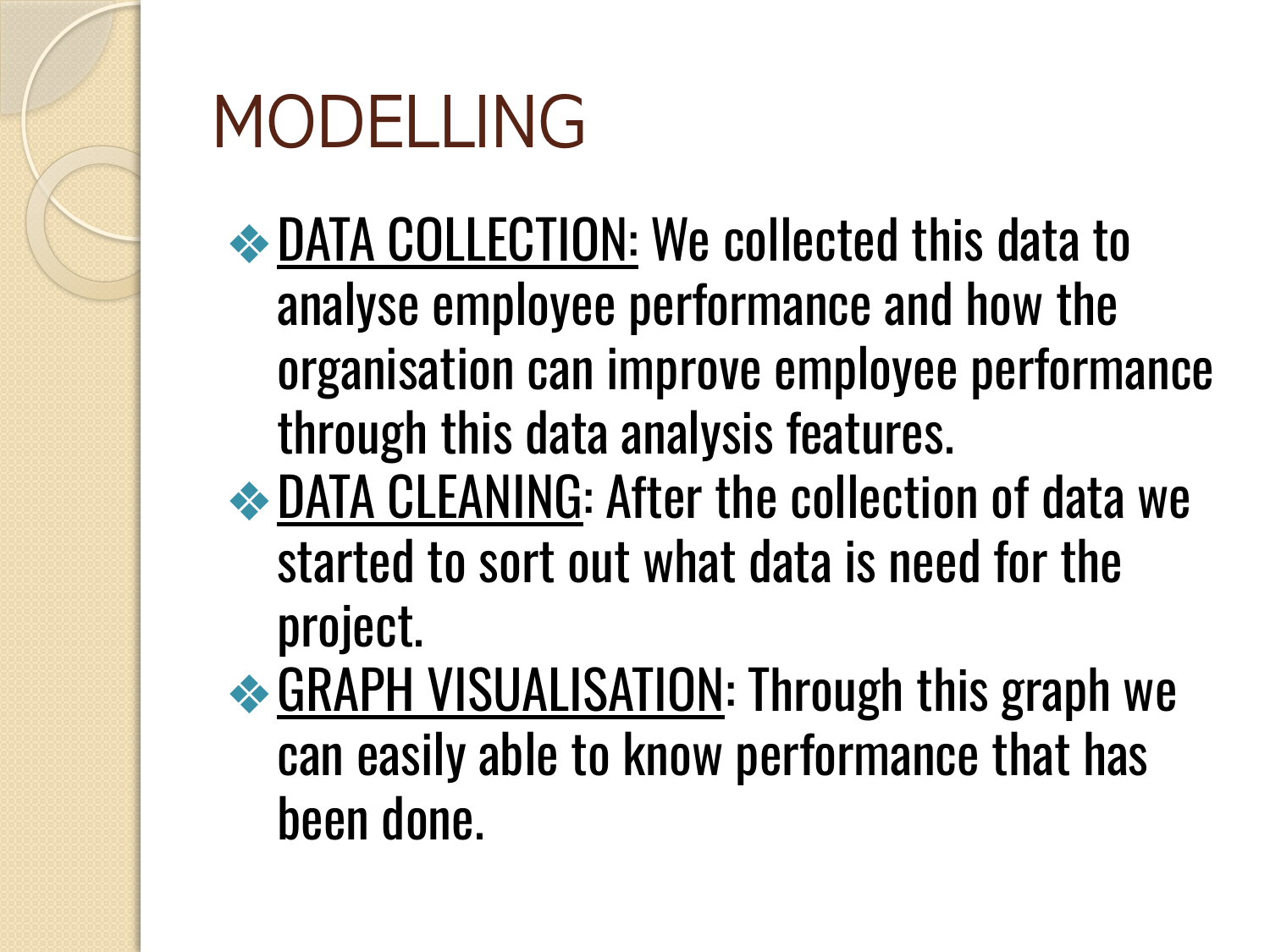

# MODELLING
DATA COLLECTION: We collected this data to analyse employee performance and how the organisation can improve employee performance through this data analysis features.
DATA CLEANING: After the collection of data we started to sort out what data is need for the project.
GRAPH VISUALISATION: Through this graph we can easily able to know performance that has been done.